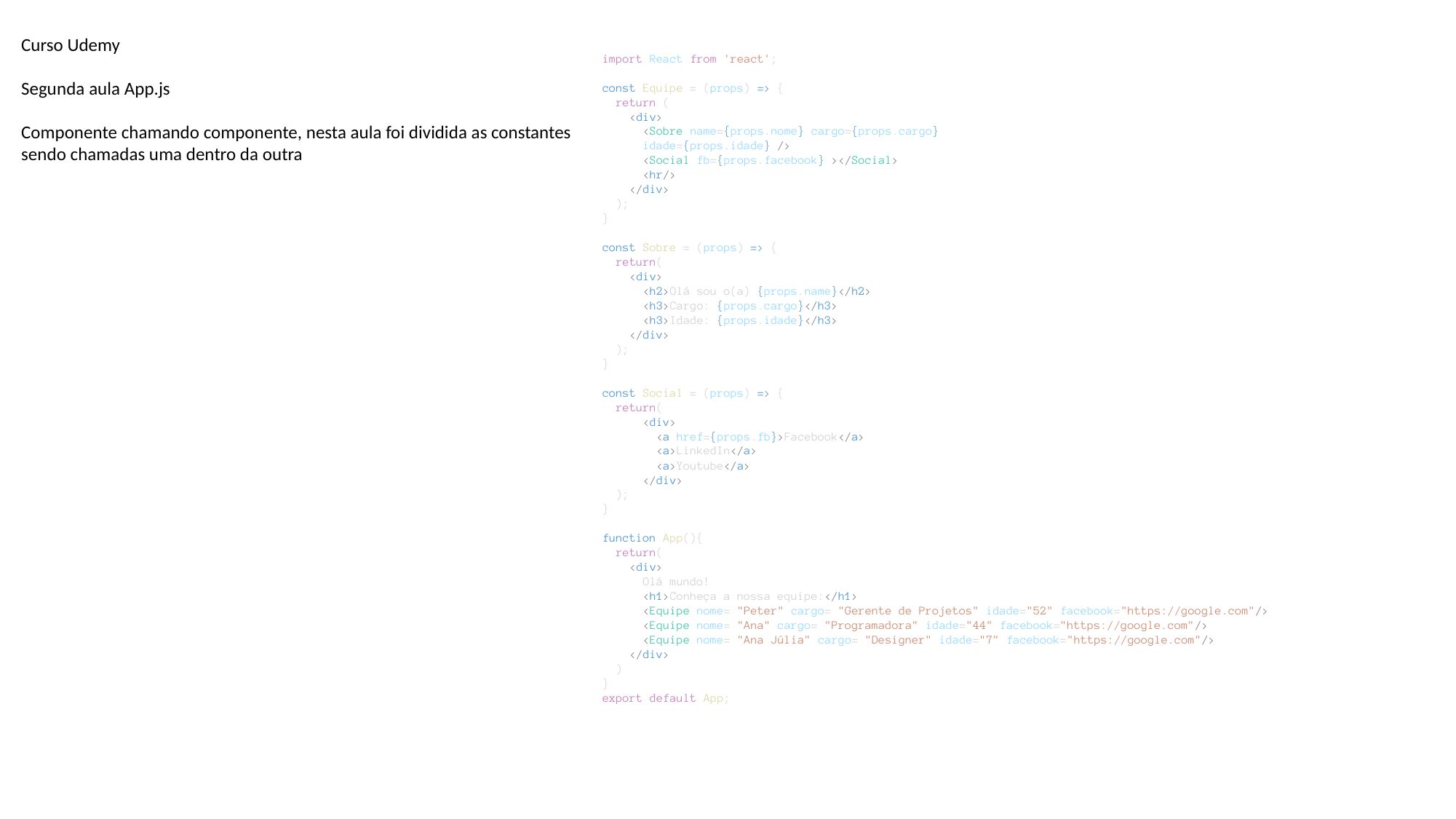

Curso Udemy

Segunda aula App.js

Componente chamando componente, nesta aula foi dividida as constantes sendo chamadas uma dentro da outra

import React from 'react';
const Equipe = (props) => {
  return (
    <div>
      <Sobre name={props.nome} cargo={props.cargo}
      idade={props.idade} />
      <Social fb={props.facebook} ></Social>
      <hr/>
    </div>
  );
}
const Sobre = (props) => {
  return(
    <div>
      <h2>Olá sou o(a) {props.name}</h2>
      <h3>Cargo: {props.cargo}</h3>
      <h3>Idade: {props.idade}</h3>
    </div>
  );
}
const Social = (props) => {
  return(
      <div>
        <a href={props.fb}>Facebook</a>
        <a>LinkedIn</a>
        <a>Youtube</a>
      </div>
  );
}
function App(){
  return(
    <div>
      Olá mundo!
      <h1>Conheça a nossa equipe:</h1>
      <Equipe nome= "Peter" cargo= "Gerente de Projetos" idade="52" facebook="https://google.com"/>
      <Equipe nome= "Ana" cargo= "Programadora" idade="44" facebook="https://google.com"/>
      <Equipe nome= "Ana Júlia" cargo= "Designer" idade="7" facebook="https://google.com"/>
    </div>
  )
}
export default App;